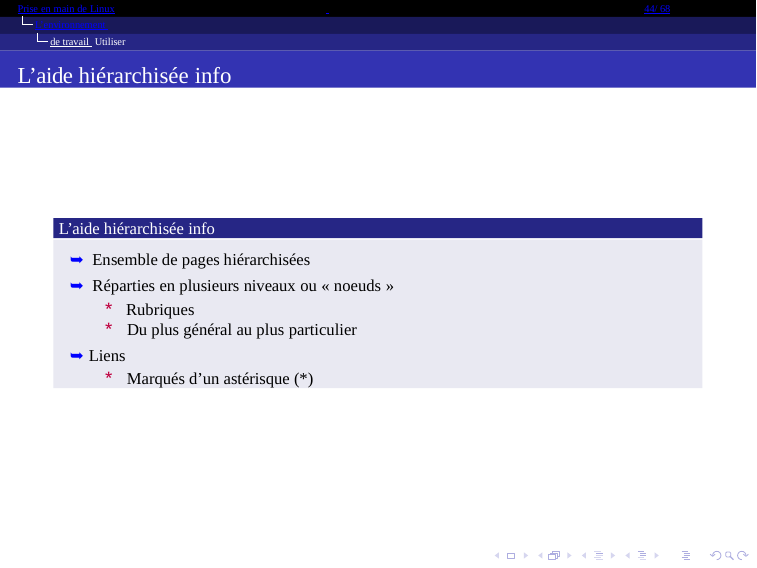

Prise en main de Linux

44/ 68
L’environnement de travail  Utiliser l’aide

L’aide hiérarchisée info
L’aide hiérarchisée info
➥ Ensemble de pages hiérarchisées
➥ Réparties en plusieurs niveaux ou « noeuds »
* Rubriques
* Du plus général au plus particulier
➥ Liens
* Marqués d’un astérisque (*)